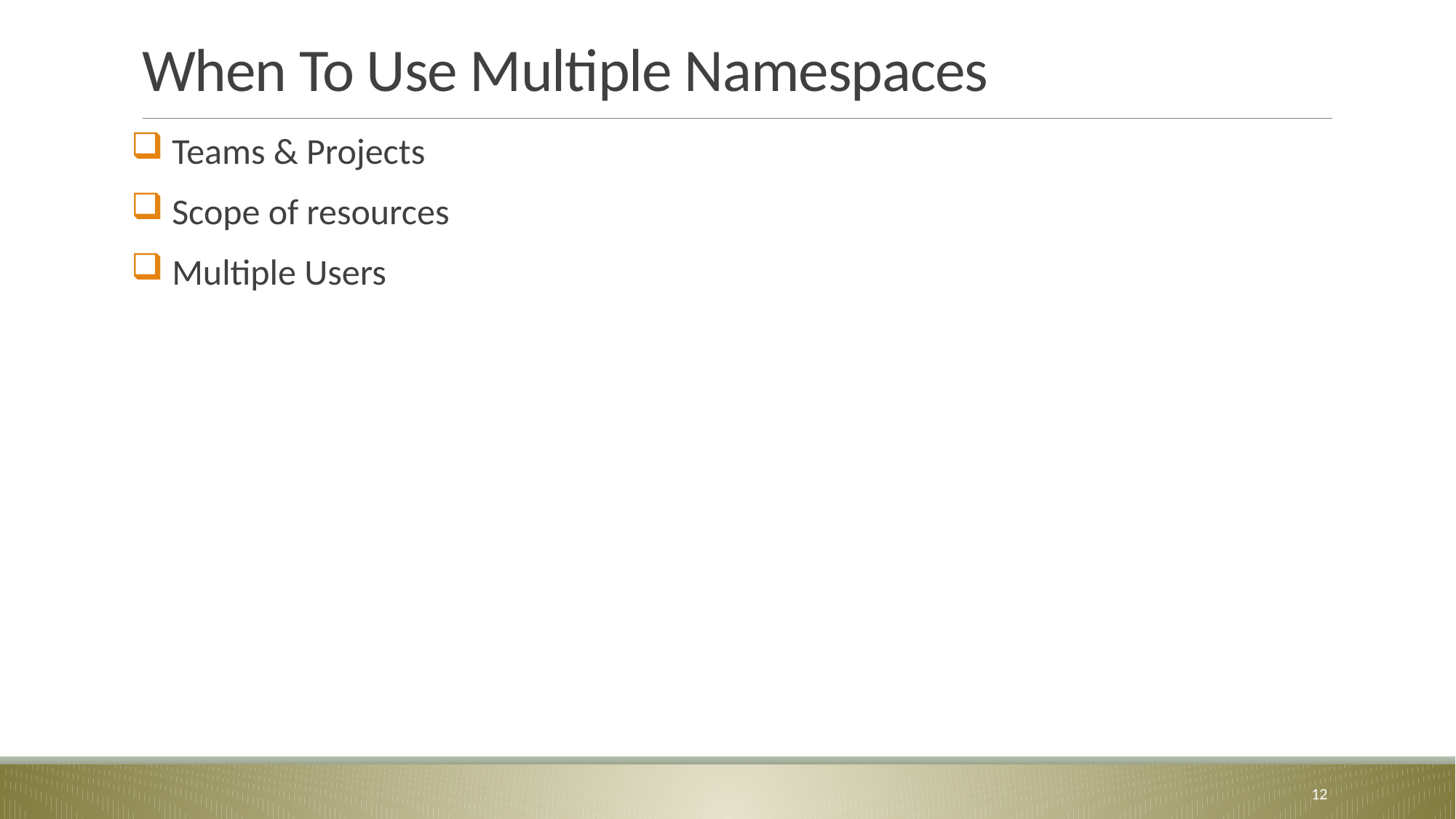

# When To Use Multiple Namespaces
 Teams & Projects
 Scope of resources
 Multiple Users

12